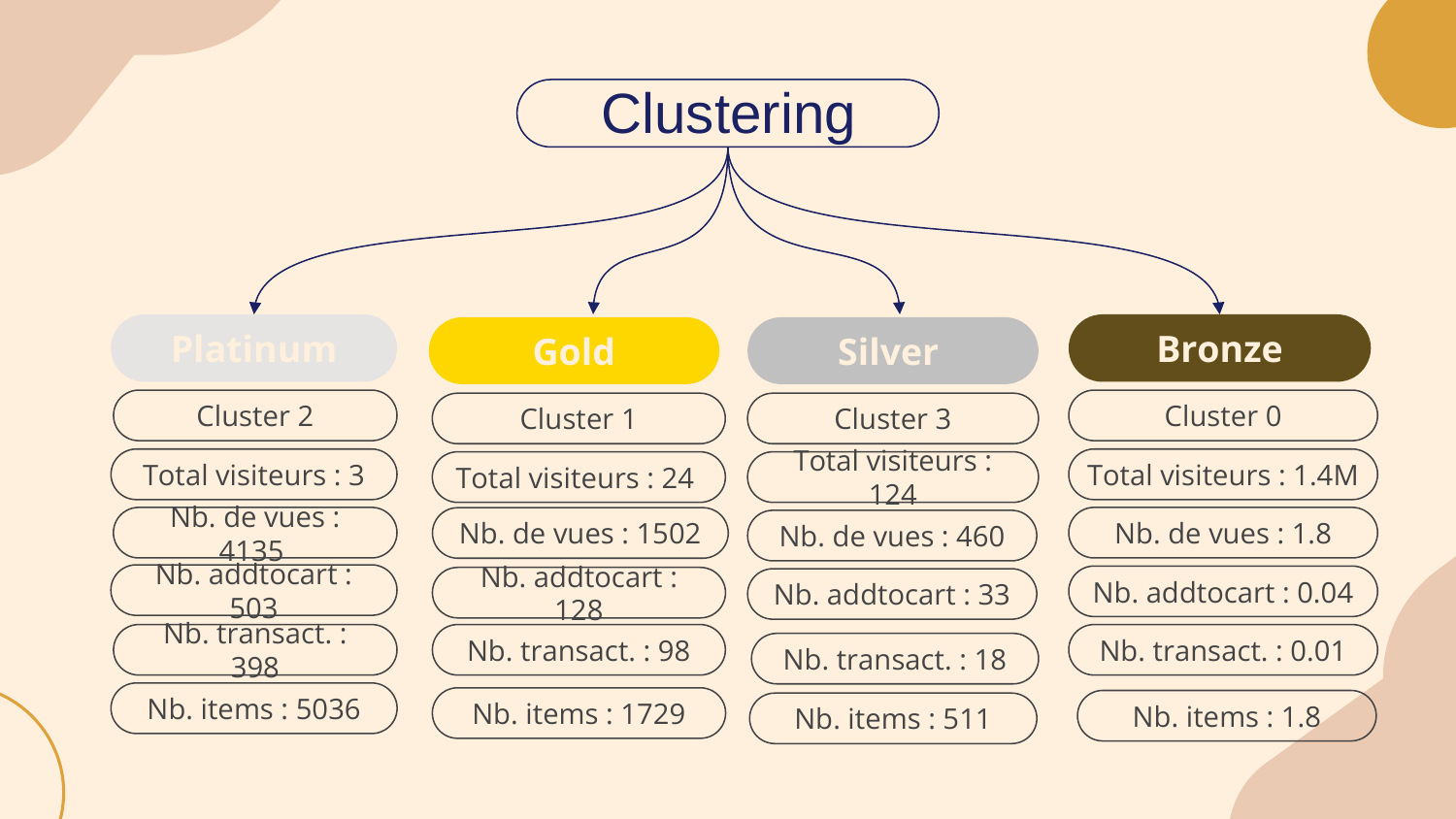

# Clustering

Platinum
Bronze
Gold
Silver
Cluster 2
Cluster 0
Cluster 1
Cluster 3
Total visiteurs : 3
Total visiteurs : 1.4M
Total visiteurs : 24
Total visiteurs : 124
Nb. de vues : 4135
Nb. de vues : 1.8
Nb. de vues : 1502
Nb. de vues : 460
Nb. addtocart : 503
Nb. addtocart : 0.04
Nb. addtocart : 128
Nb. addtocart : 33
Nb. transact. : 398
Nb. transact. : 98
Nb. transact. : 0.01
Nb. transact. : 18
Nb. items : 5036
Nb. items : 1729
Nb. items : 1.8
Nb. items : 511